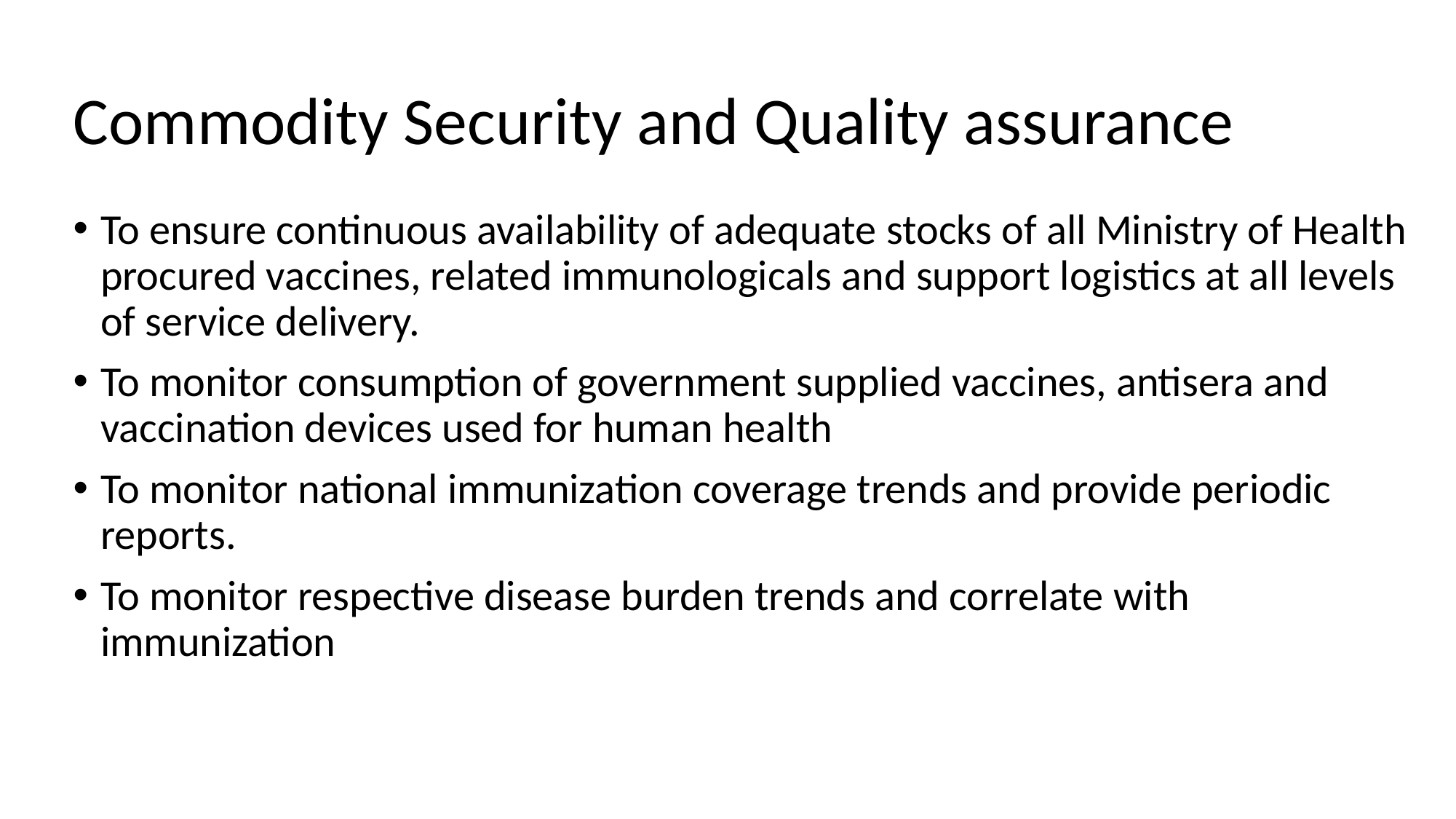

# Commodity Security and Quality assurance
To ensure continuous availability of adequate stocks of all Ministry of Health procured vaccines, related immunologicals and support logistics at all levels of service delivery.
To monitor consumption of government supplied vaccines, antisera and vaccination devices used for human health
To monitor national immunization coverage trends and provide periodic reports.
To monitor respective disease burden trends and correlate with immunization